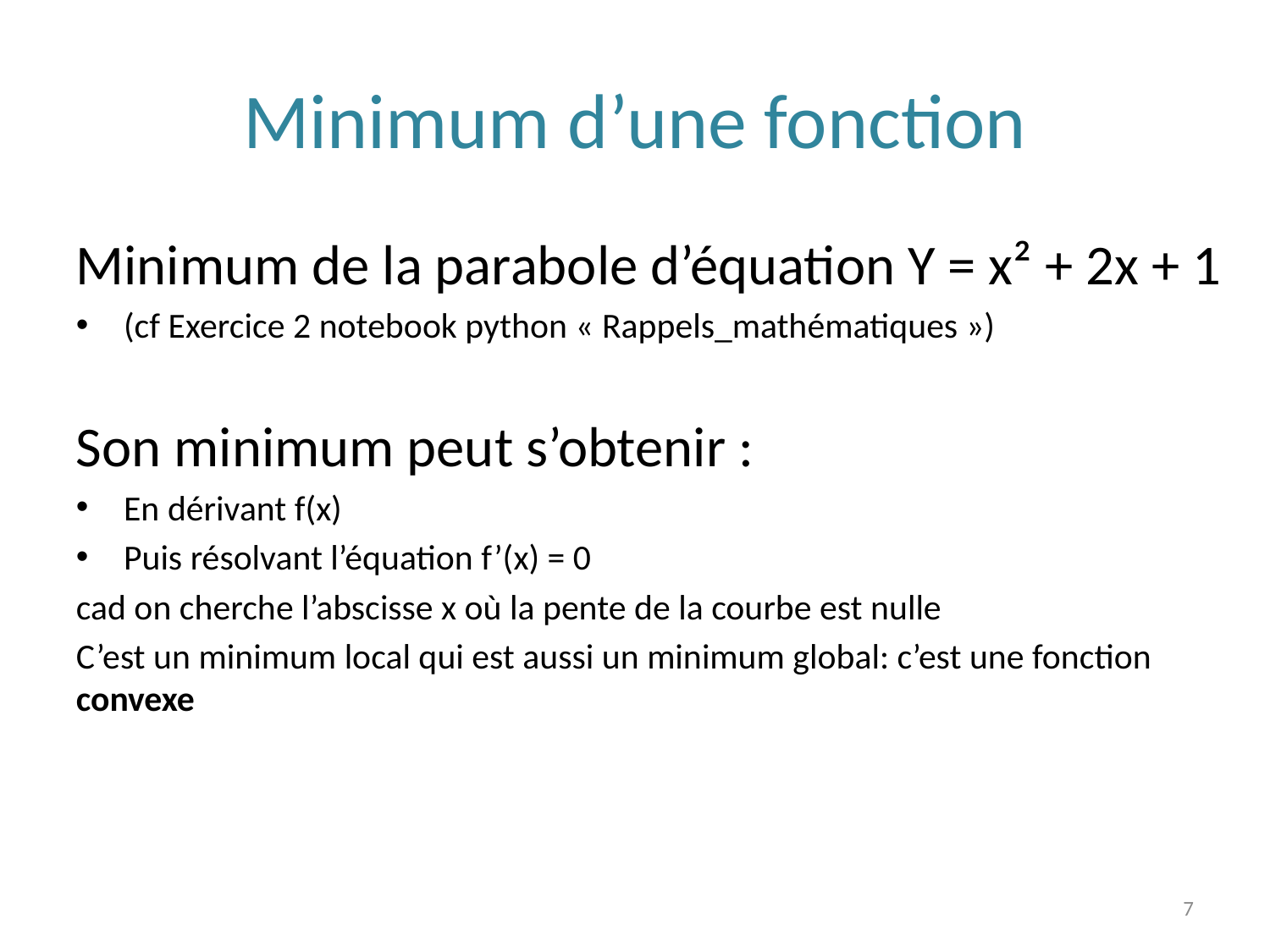

Minimum d’une fonction
Minimum de la parabole d’équation Y = x² + 2x + 1
(cf Exercice 2 notebook python « Rappels_mathématiques »)

Son minimum peut s’obtenir :
En dérivant f(x)
Puis résolvant l’équation f’(x) = 0
cad on cherche l’abscisse x où la pente de la courbe est nulle
C’est un minimum local qui est aussi un minimum global: c’est une fonction convexe

7